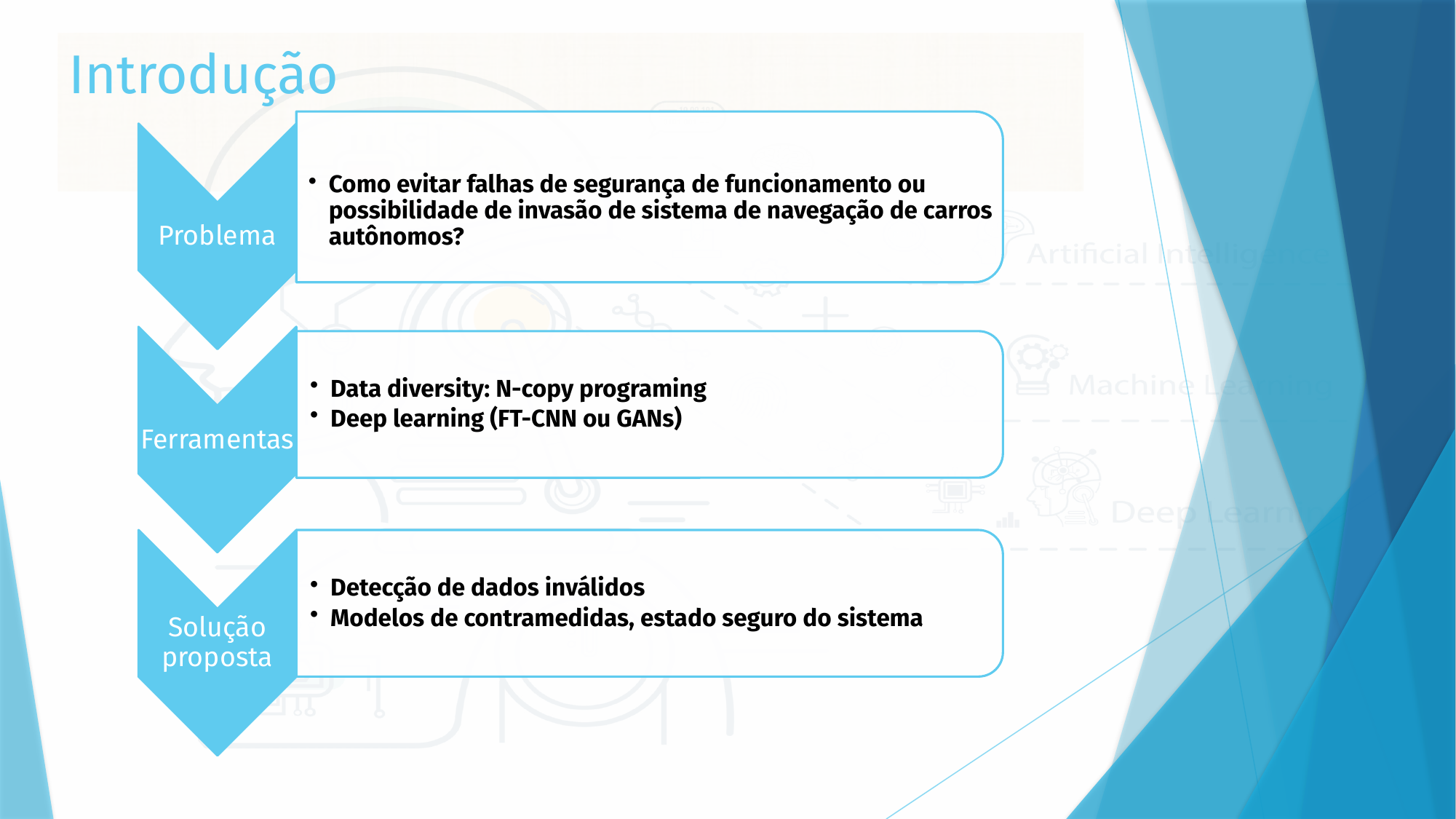

# Introdução
Problema

Como evitar falhas de segurança de funcionamento ou possibilidade de invasão de sistema de navegação de carros autônomos?
Ferramentas
Data diversity: N-copy programing
Deep learning (FT-CNN ou GANs)
Solução proposta
Detecção de dados inválidos
Modelos de contramedidas, estado seguro do sistema